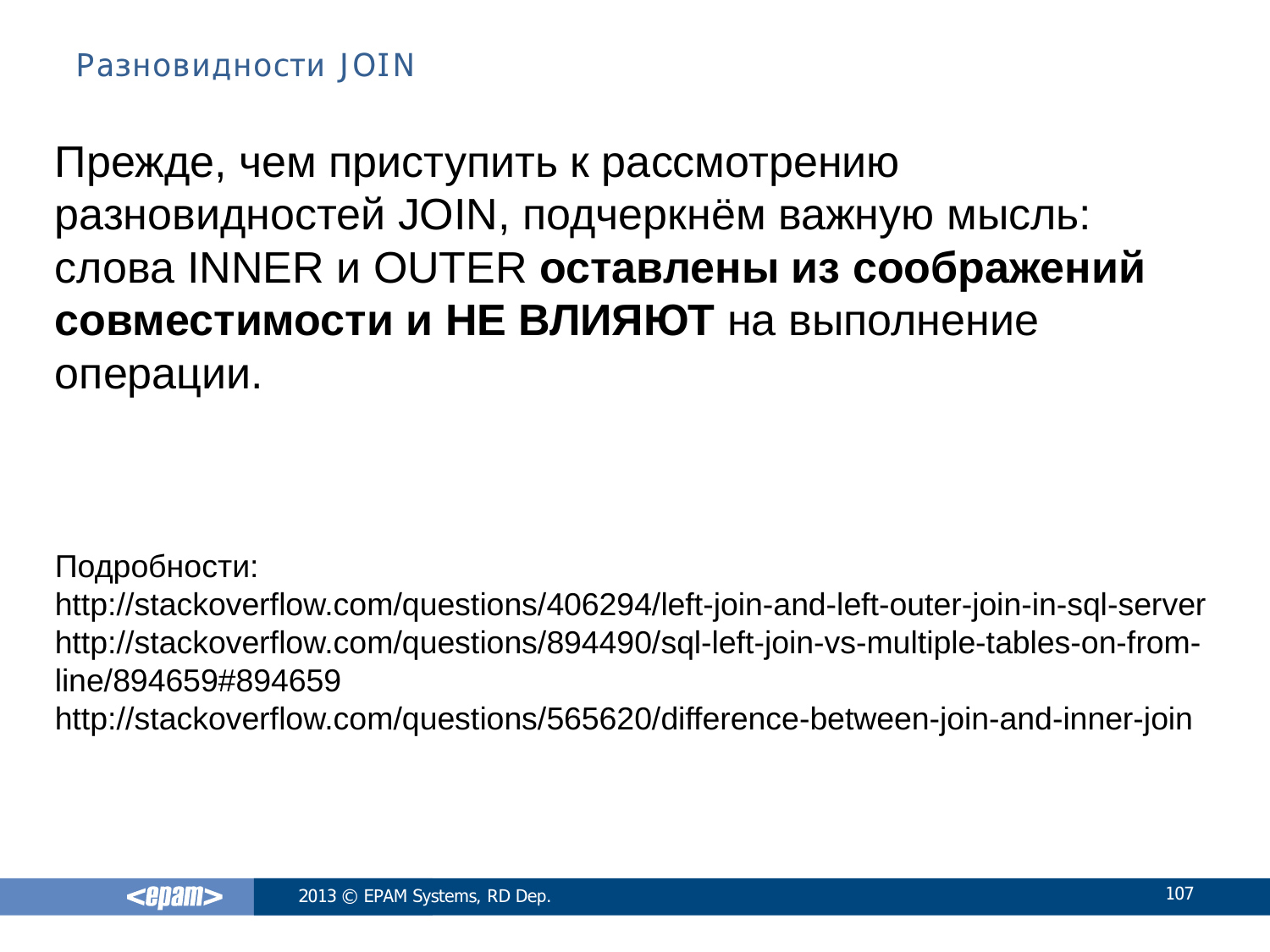

# Разновидности JOIN
Прежде, чем приступить к рассмотрению разновидностей JOIN, подчеркнём важную мысль: слова INNER и OUTER оставлены из соображений совместимости и НЕ ВЛИЯЮТ на выполнение операции.
Подробности:
http://stackoverflow.com/questions/406294/left-join-and-left-outer-join-in-sql-server
http://stackoverflow.com/questions/894490/sql-left-join-vs-multiple-tables-on-from-line/894659#894659
http://stackoverflow.com/questions/565620/difference-between-join-and-inner-join
107
2013 © EPAM Systems, RD Dep.